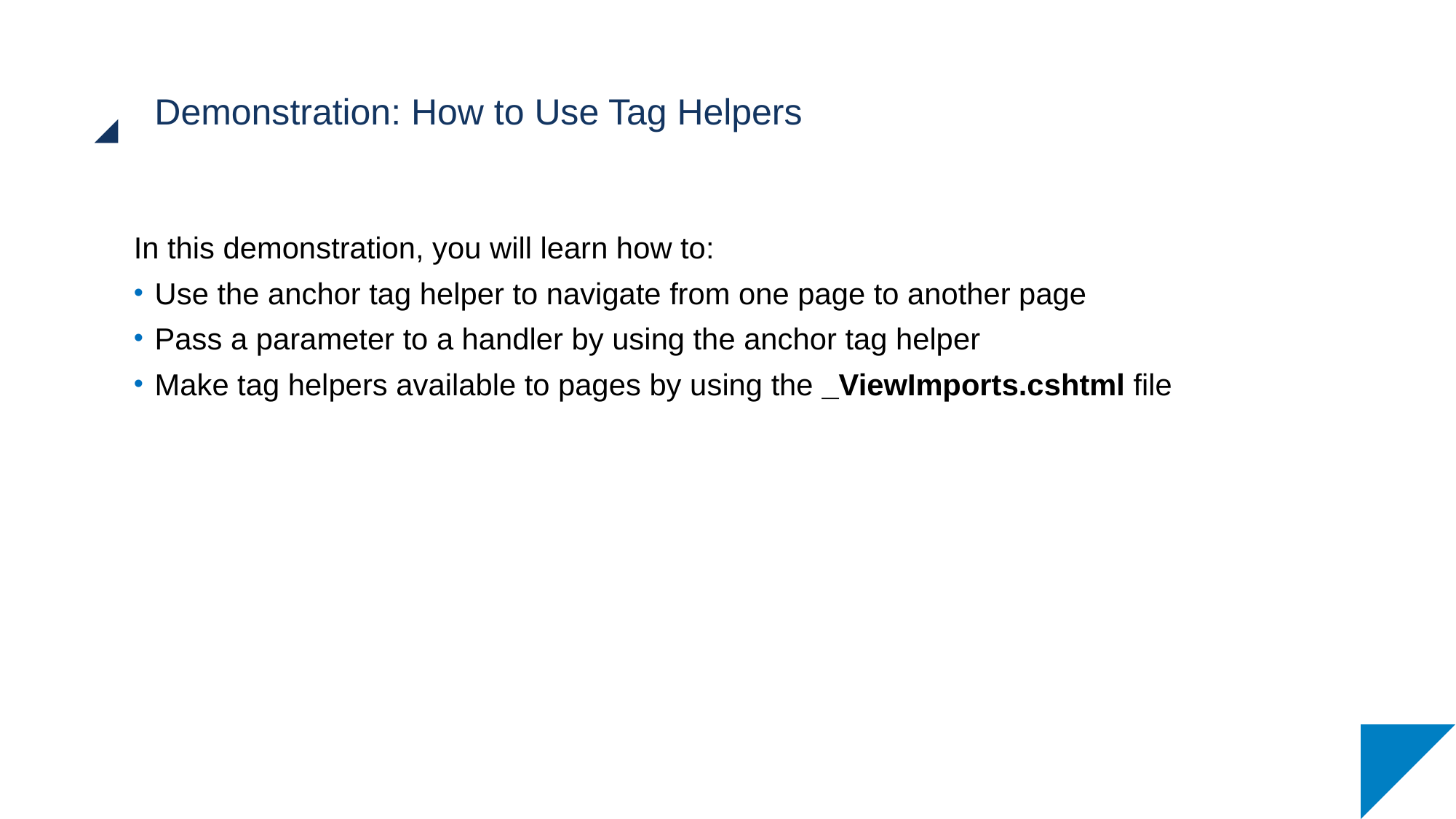

# Demonstration: How to Use Tag Helpers
In this demonstration, you will learn how to:
Use the anchor tag helper to navigate from one page to another page
Pass a parameter to a handler by using the anchor tag helper
Make tag helpers available to pages by using the _ViewImports.cshtml file